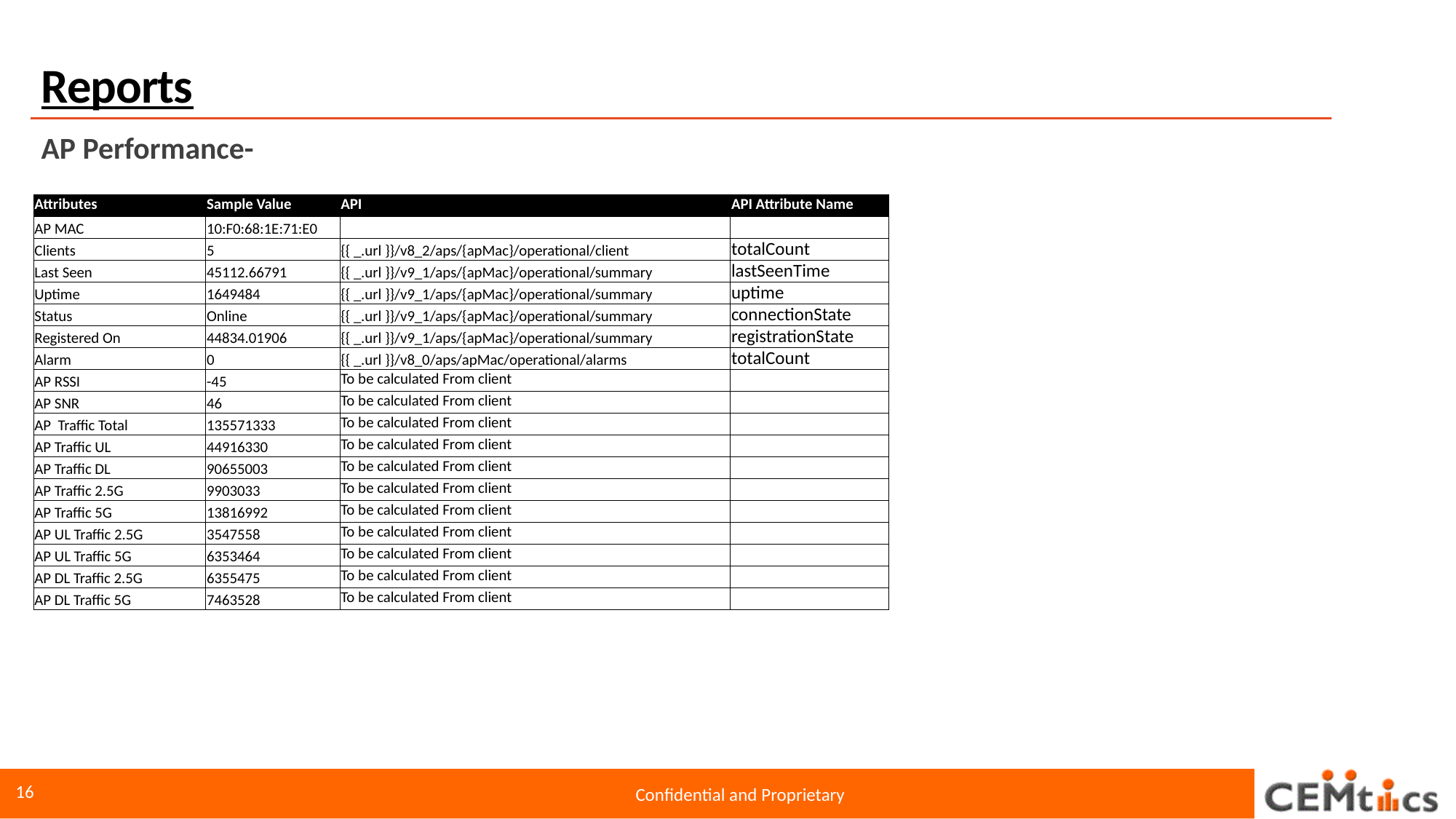

# Reports
AP Performance-

| Attributes | Sample Value | API | API Attribute Name |
| --- | --- | --- | --- |
| AP MAC | 10:F0:68:1E:71:E0 |  |  |
| Clients | 5 | {{ \_.url }}/v8\_2/aps/{apMac}/operational/client | totalCount |
| Last Seen | 45112.66791 | {{ \_.url }}/v9\_1/aps/{apMac}/operational/summary | lastSeenTime |
| Uptime | 1649484 | {{ \_.url }}/v9\_1/aps/{apMac}/operational/summary | uptime |
| Status | Online | {{ \_.url }}/v9\_1/aps/{apMac}/operational/summary | connectionState |
| Registered On | 44834.01906 | {{ \_.url }}/v9\_1/aps/{apMac}/operational/summary | registrationState |
| Alarm | 0 | {{ \_.url }}/v8\_0/aps/apMac/operational/alarms | totalCount |
| AP RSSI | -45 | To be calculated From client |  |
| AP SNR | 46 | To be calculated From client |  |
| AP Traffic Total | 135571333 | To be calculated From client |  |
| AP Traffic UL | 44916330 | To be calculated From client |  |
| AP Traffic DL | 90655003 | To be calculated From client |  |
| AP Traffic 2.5G | 9903033 | To be calculated From client |  |
| AP Traffic 5G | 13816992 | To be calculated From client |  |
| AP UL Traffic 2.5G | 3547558 | To be calculated From client |  |
| AP UL Traffic 5G | 6353464 | To be calculated From client |  |
| AP DL Traffic 2.5G | 6355475 | To be calculated From client |  |
| AP DL Traffic 5G | 7463528 | To be calculated From client |  |
16
Confidential and Proprietary